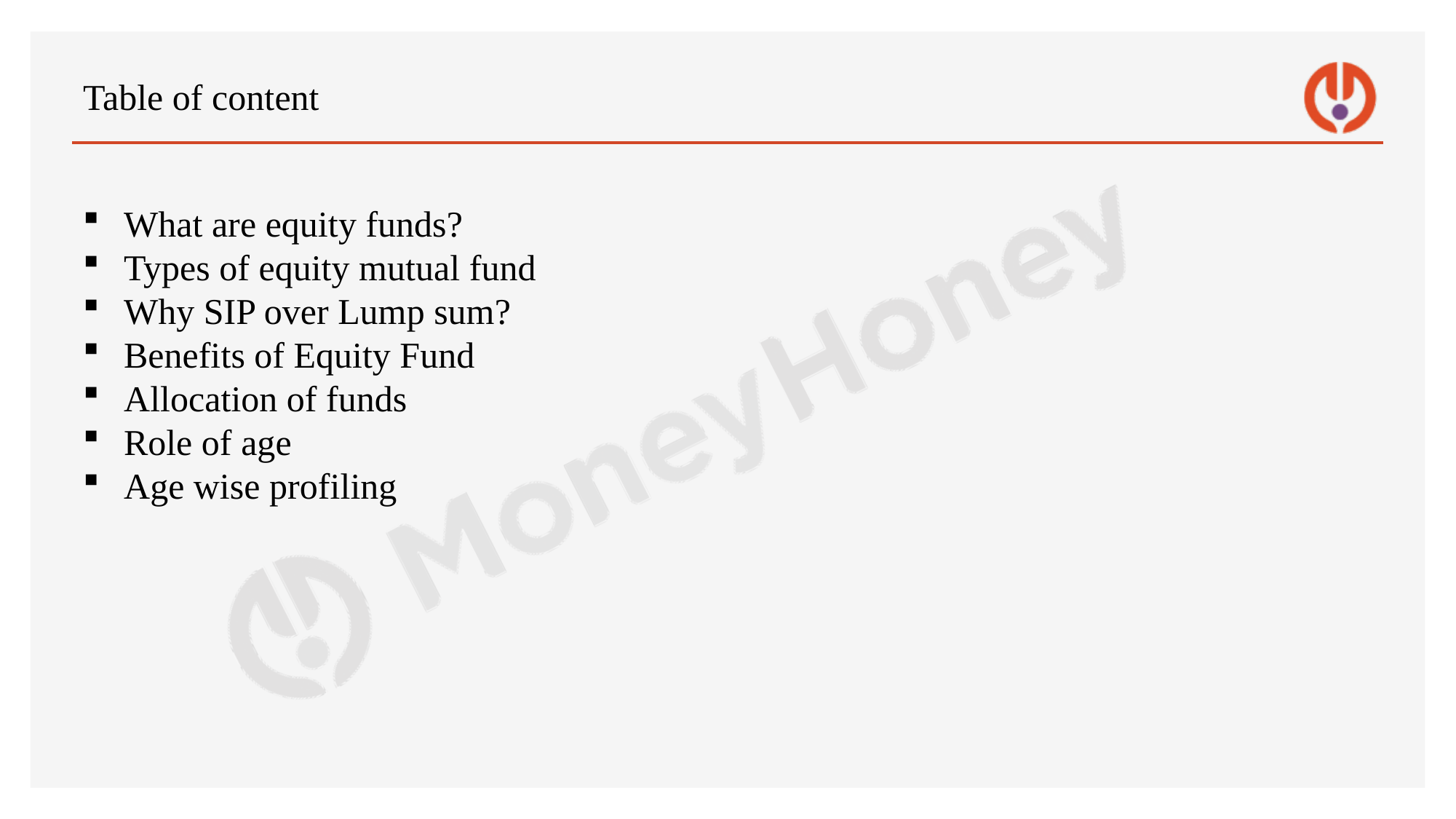

# Table of content
What are equity funds?
Types of equity mutual fund
Why SIP over Lump sum?
Benefits of Equity Fund
Allocation of funds
Role of age
Age wise profiling